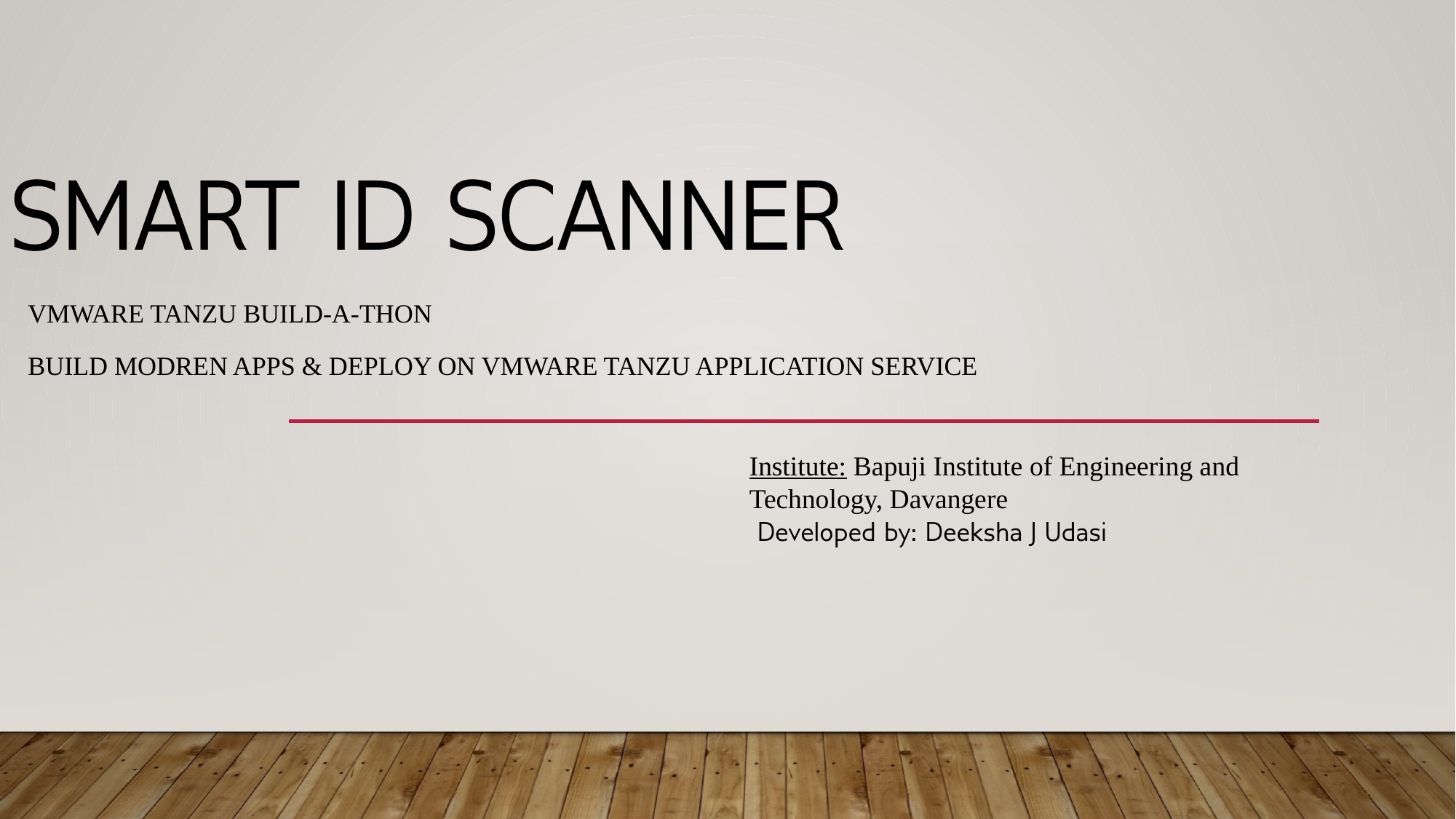

# Smart id scanner
VMware Tanzu Build-A-Thon
Build Modren Apps & Deploy on VMware Tanzu Application Service

Institute: Bapuji Institute of Engineering and Technology, Davangere
 Developed by: Deeksha J Udasi